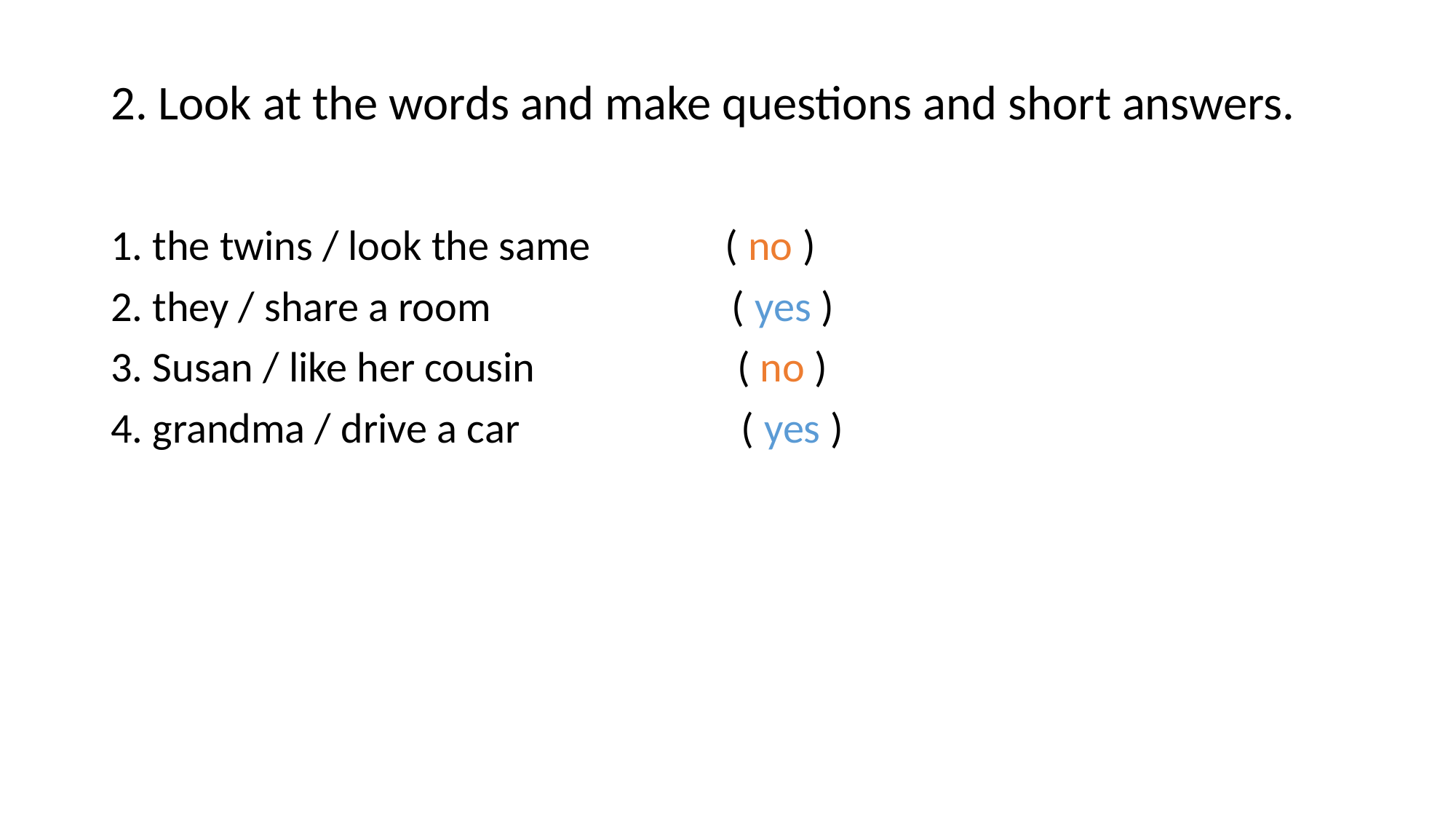

# 2. Look at the words and make questions and short answers.
1. the twins / look the same              ( no )
2. they / share a room                         ( yes )
3. Susan / like her cousin                     ( no )
4. grandma / drive a car                       ( yes )